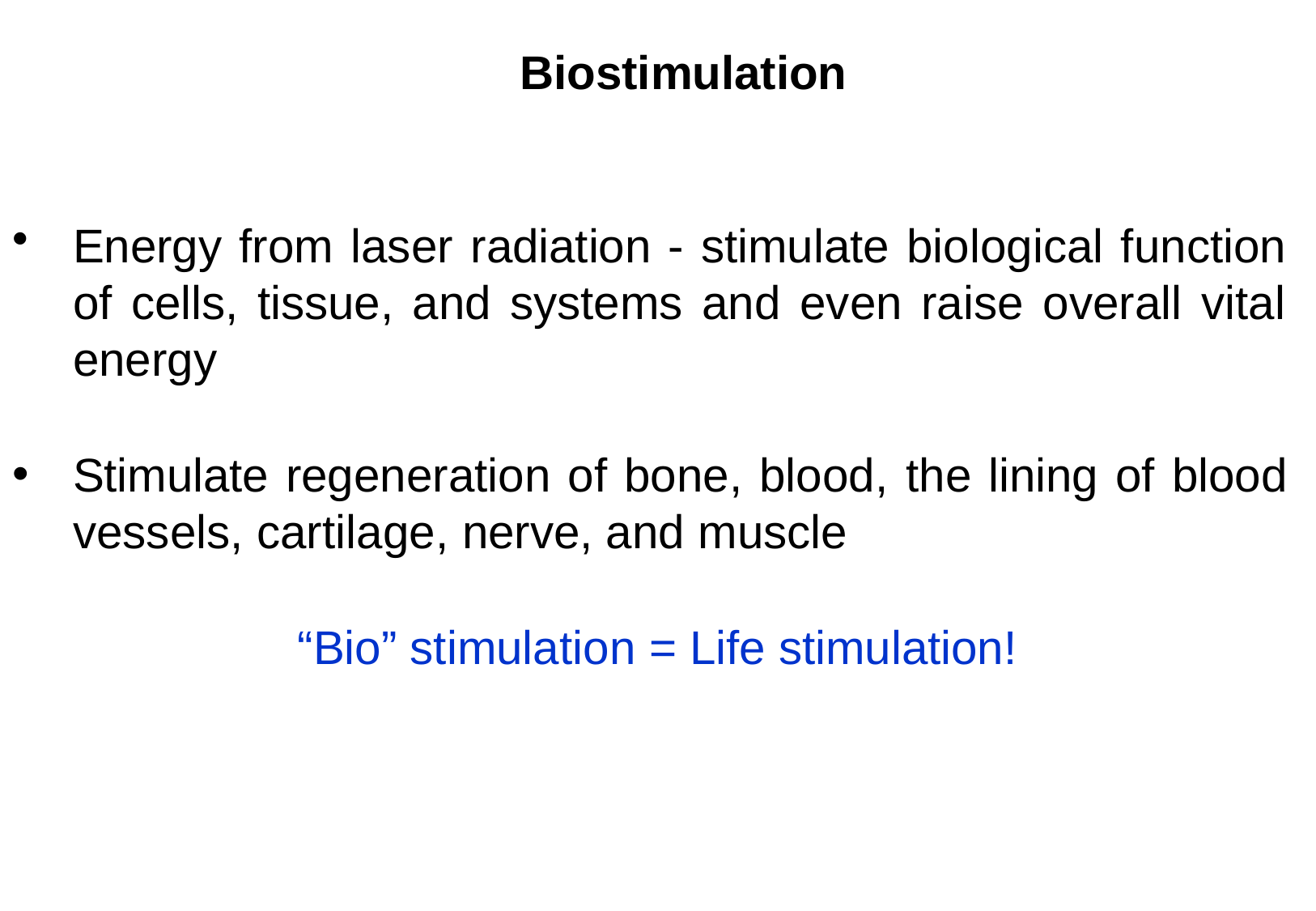

# Biostimulation
Energy from laser radiation - stimulate biological function  of cells, tissue, and systems and even raise overall vital  energy

Stimulate regeneration of bone, blood, the lining of blood  vessels, cartilage, nerve, and muscle

“Bio” stimulation = Life stimulation!